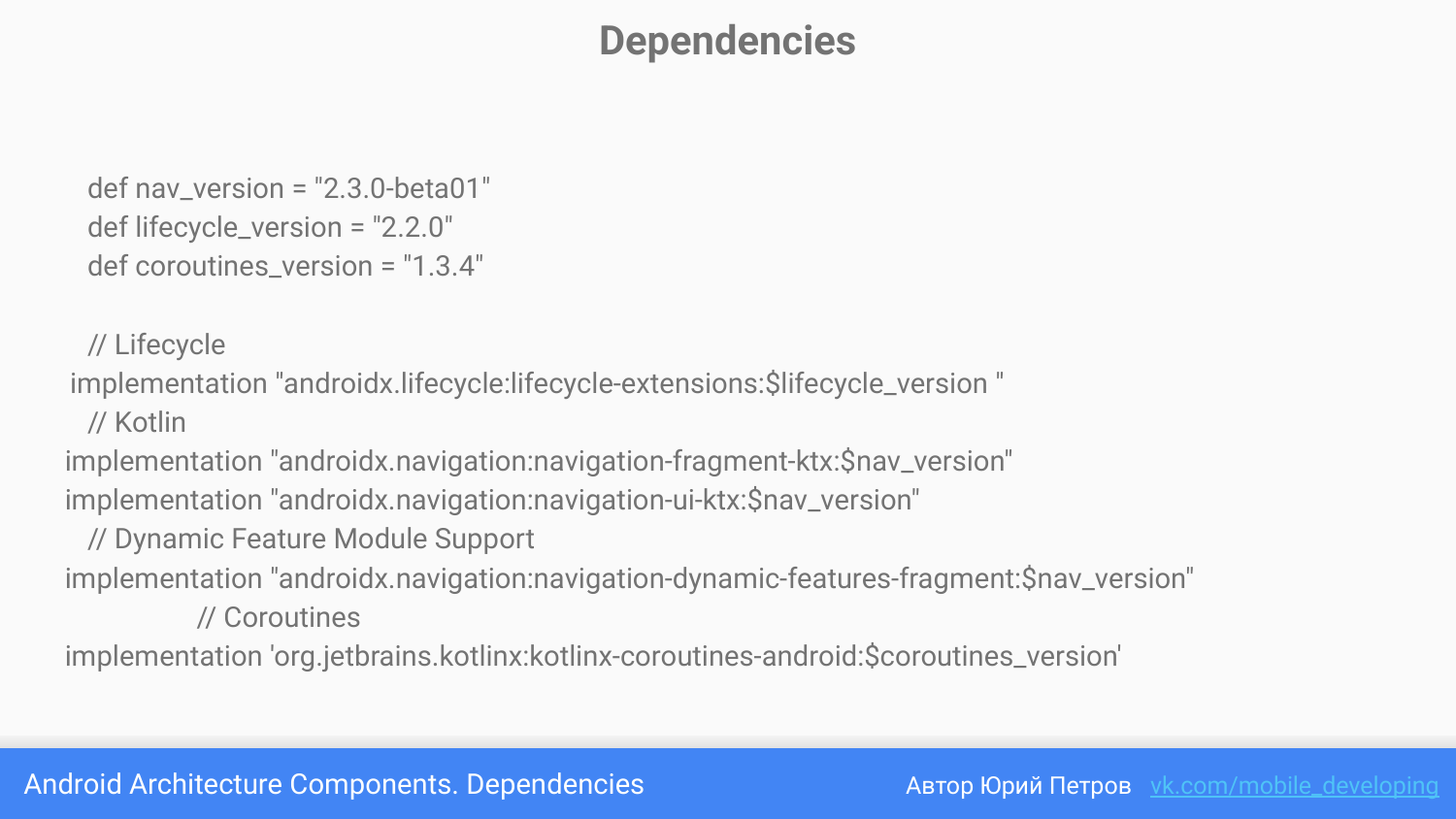

Dependencies

def nav_version = "2.3.0-beta01"
def lifecycle_version = "2.2.0"
def coroutines_version = "1.3.4"

// Lifecycle
   implementation "androidx.lifecycle:lifecycle-extensions:$lifecycle_version "
// Kotlin
  implementation "androidx.navigation:navigation-fragment-ktx:$nav_version"
  implementation "androidx.navigation:navigation-ui-ktx:$nav_version"
// Dynamic Feature Module Support
  implementation "androidx.navigation:navigation-dynamic-features-fragment:$nav_version"
	// Coroutines
  implementation 'org.jetbrains.kotlinx:kotlinx-coroutines-android:$coroutines_version'

Android Architecture Components. Dependencies                                     Автор Юрий Петров   vk.com/mobile_developing